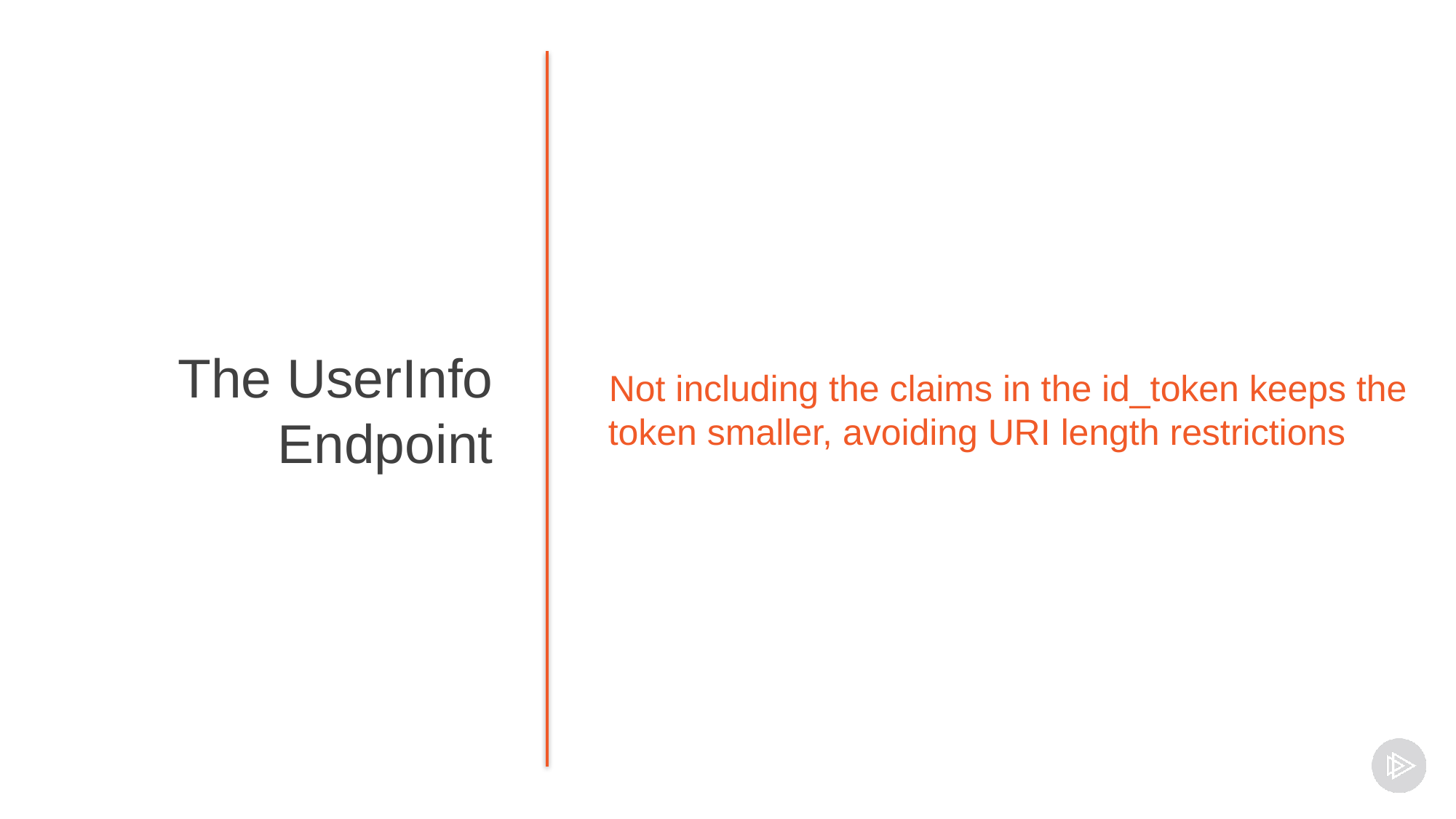

Not including the claims in the id_token keeps the token smaller, avoiding URI length restrictions
The UserInfo Endpoint